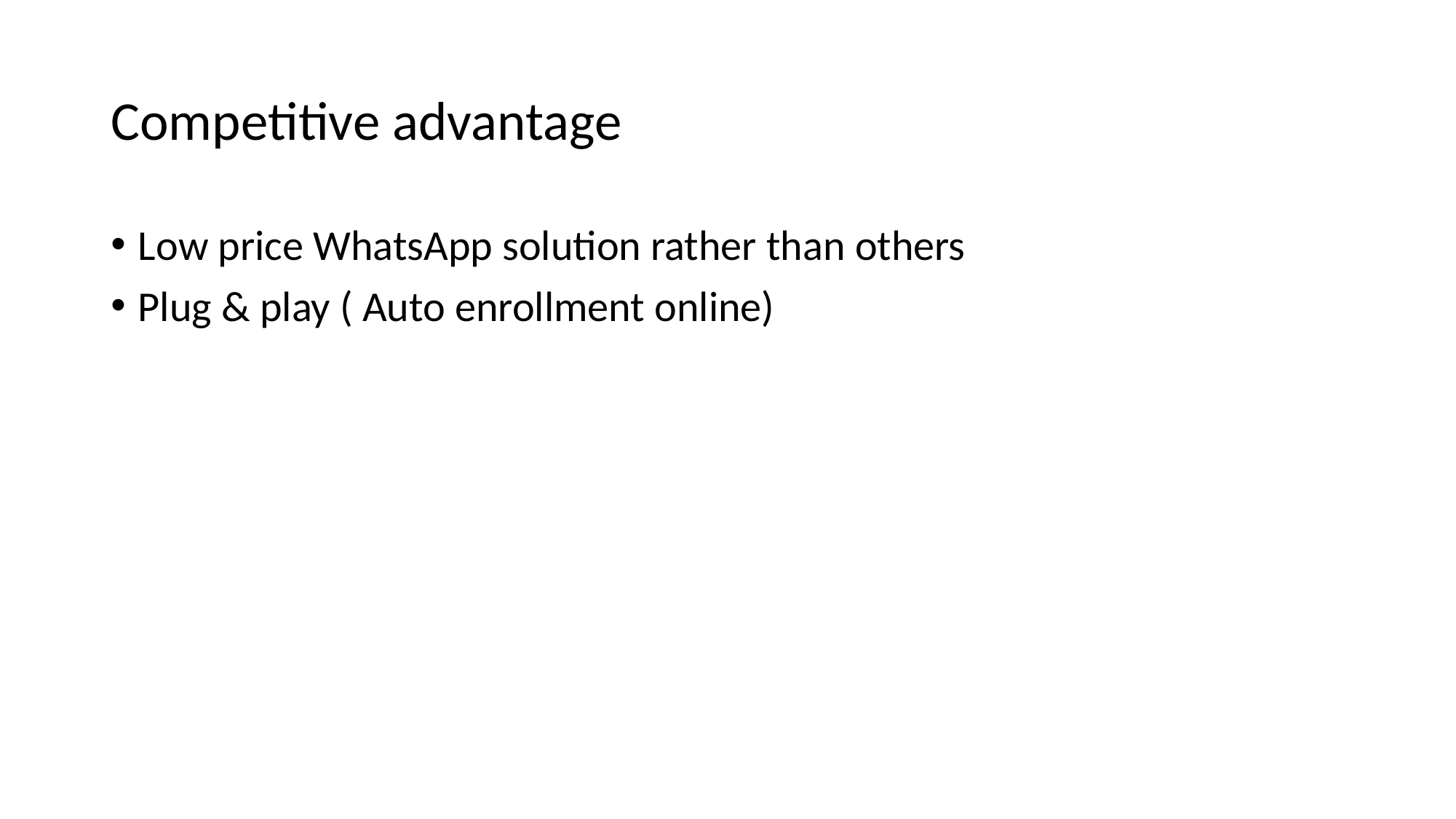

# Competitive advantage
Low price WhatsApp solution rather than others
Plug & play ( Auto enrollment online)